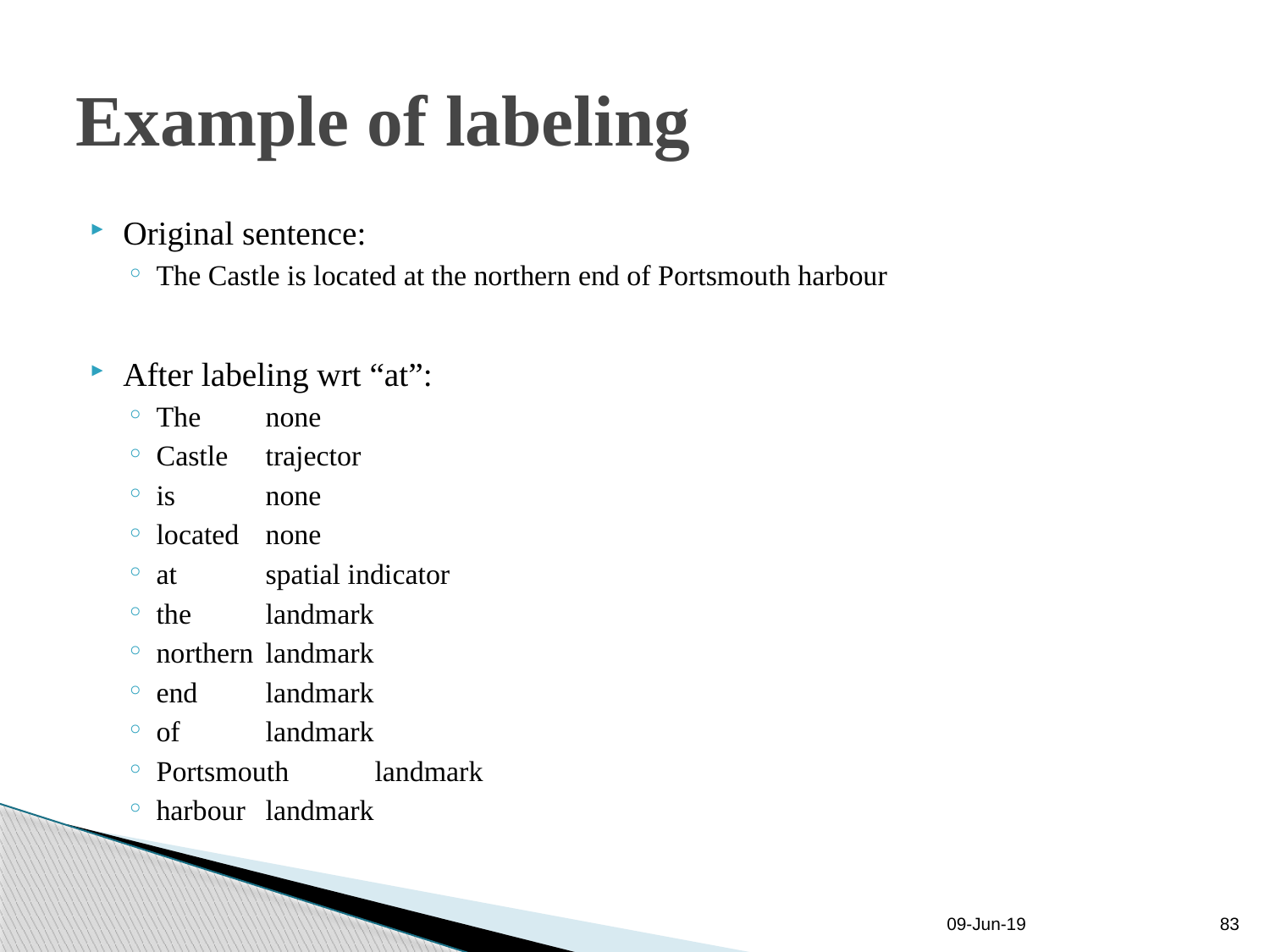

# Example of labeling
Original sentence:
The Castle is located at the northern end of Portsmouth harbour

After labeling wrt “at”:
The	none
Castle	trajector
is	none
located	none
at	spatial indicator
the	landmark
northern	landmark
end	landmark
of 	landmark
Portsmouth	landmark
harbour	landmark

09-Jun-19
83